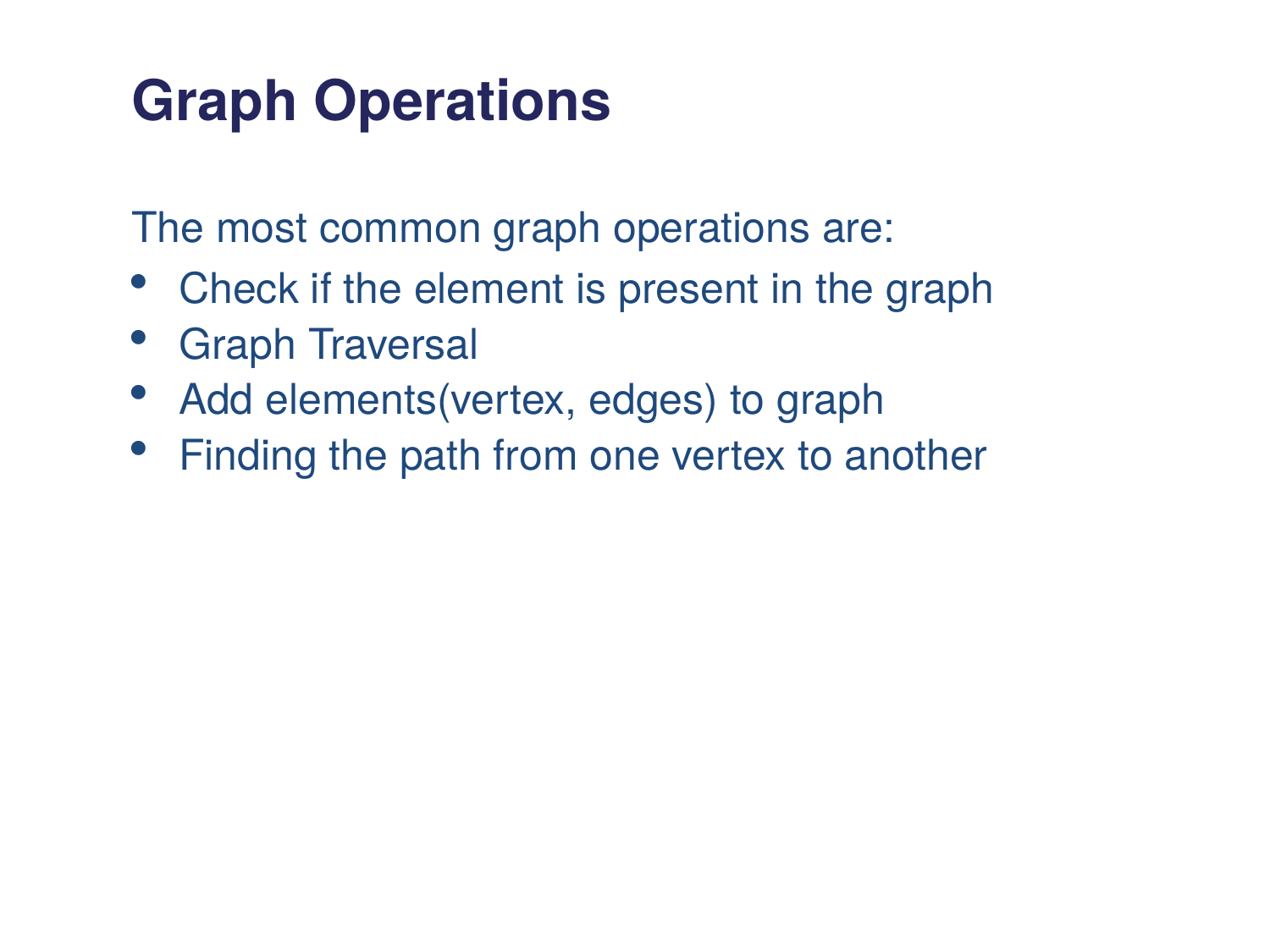

# Graph Operations
The most common graph operations are:
Check if the element is present in the graph
Graph Traversal
Add elements(vertex, edges) to graph
Finding the path from one vertex to another